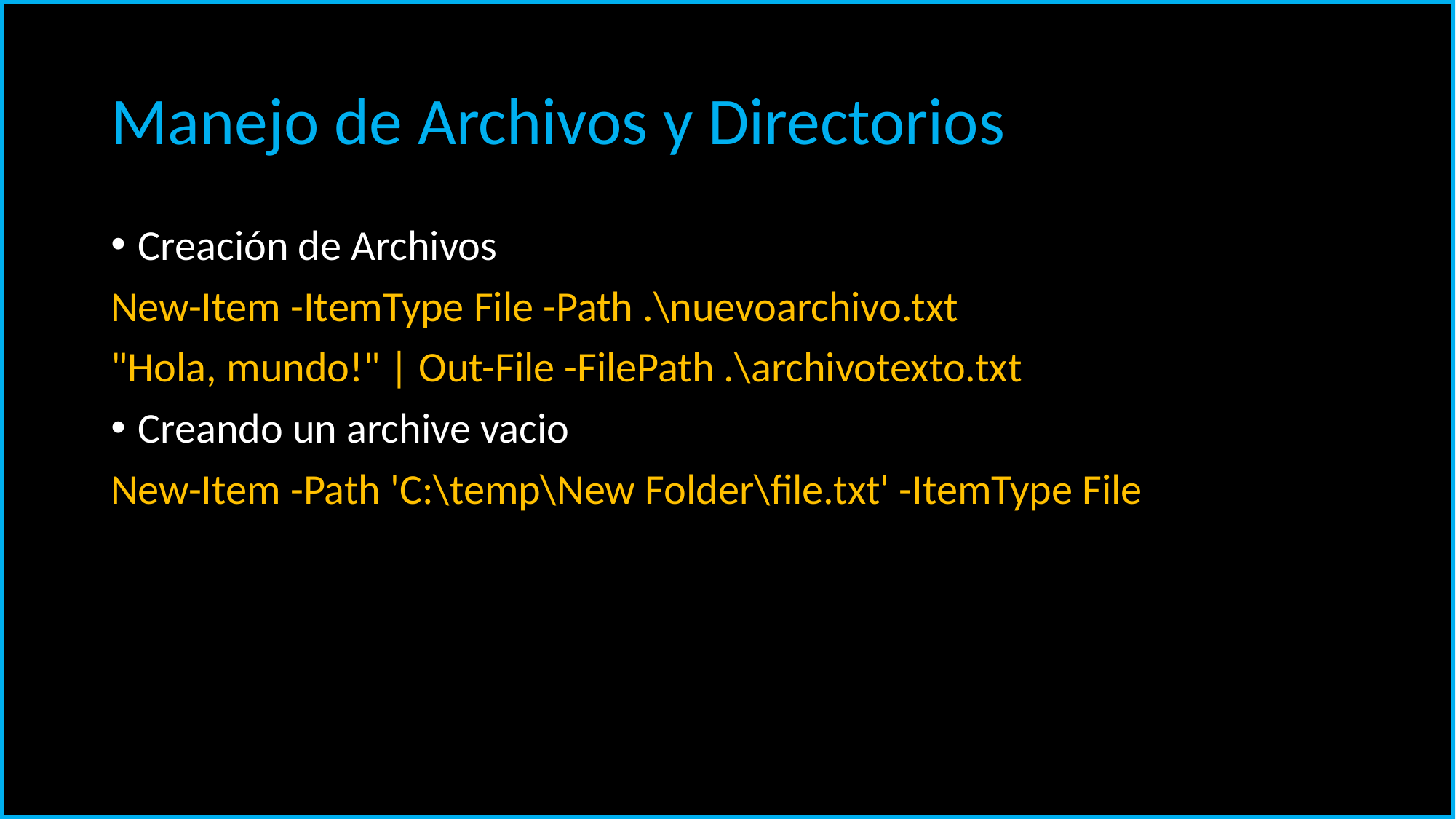

# Manejo de Archivos y Directorios
Creación de Archivos
New-Item -ItemType File -Path .\nuevoarchivo.txt
"Hola, mundo!" | Out-File -FilePath .\archivotexto.txt
Creando un archive vacio
New-Item -Path 'C:\temp\New Folder\file.txt' -ItemType File